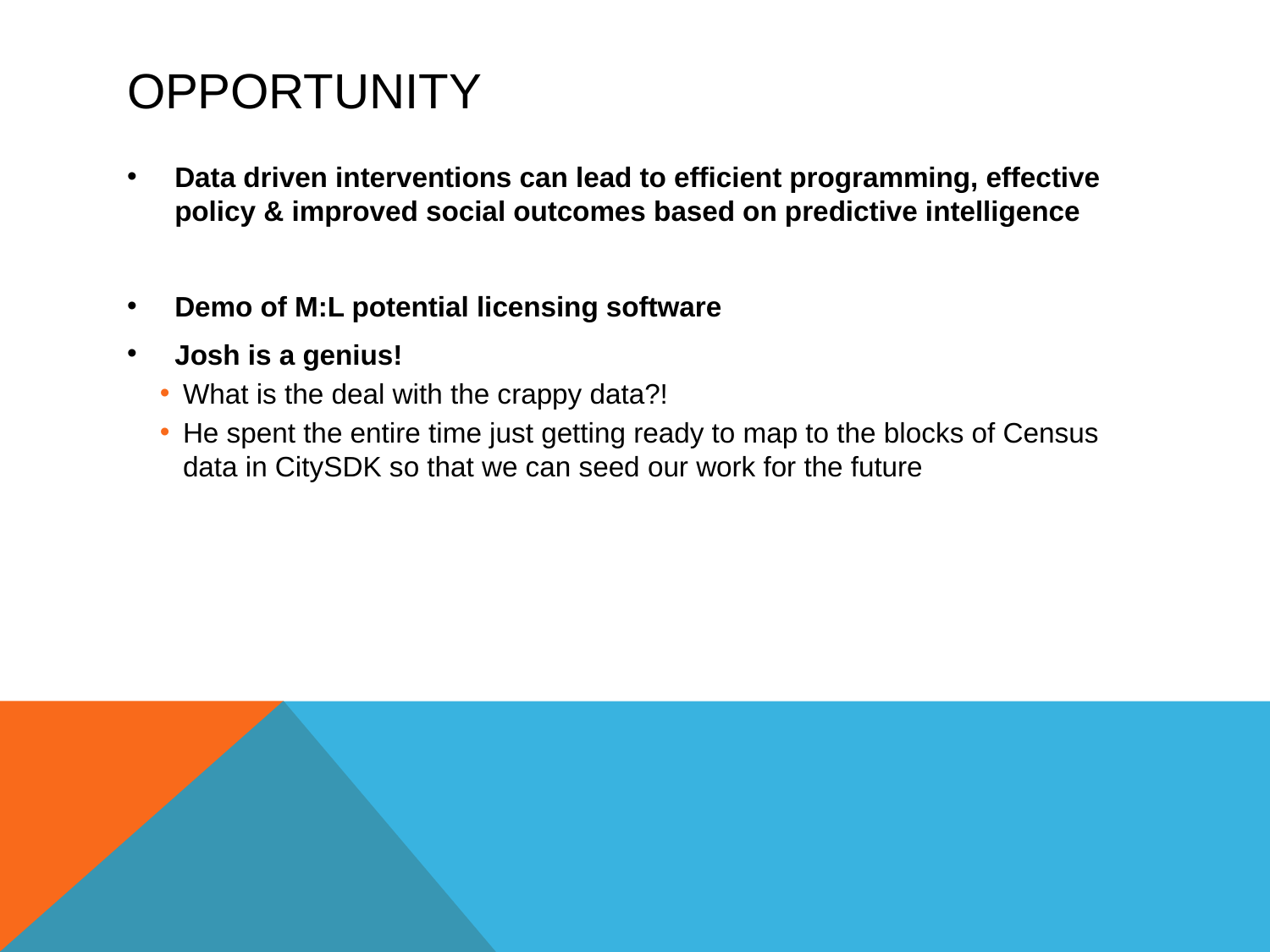

# OPPORTUNITY
Data driven interventions can lead to efficient programming, effective policy & improved social outcomes based on predictive intelligence

Demo of M:L potential licensing software
Josh is a genius!
What is the deal with the crappy data?!
He spent the entire time just getting ready to map to the blocks of Census data in CitySDK so that we can seed our work for the future